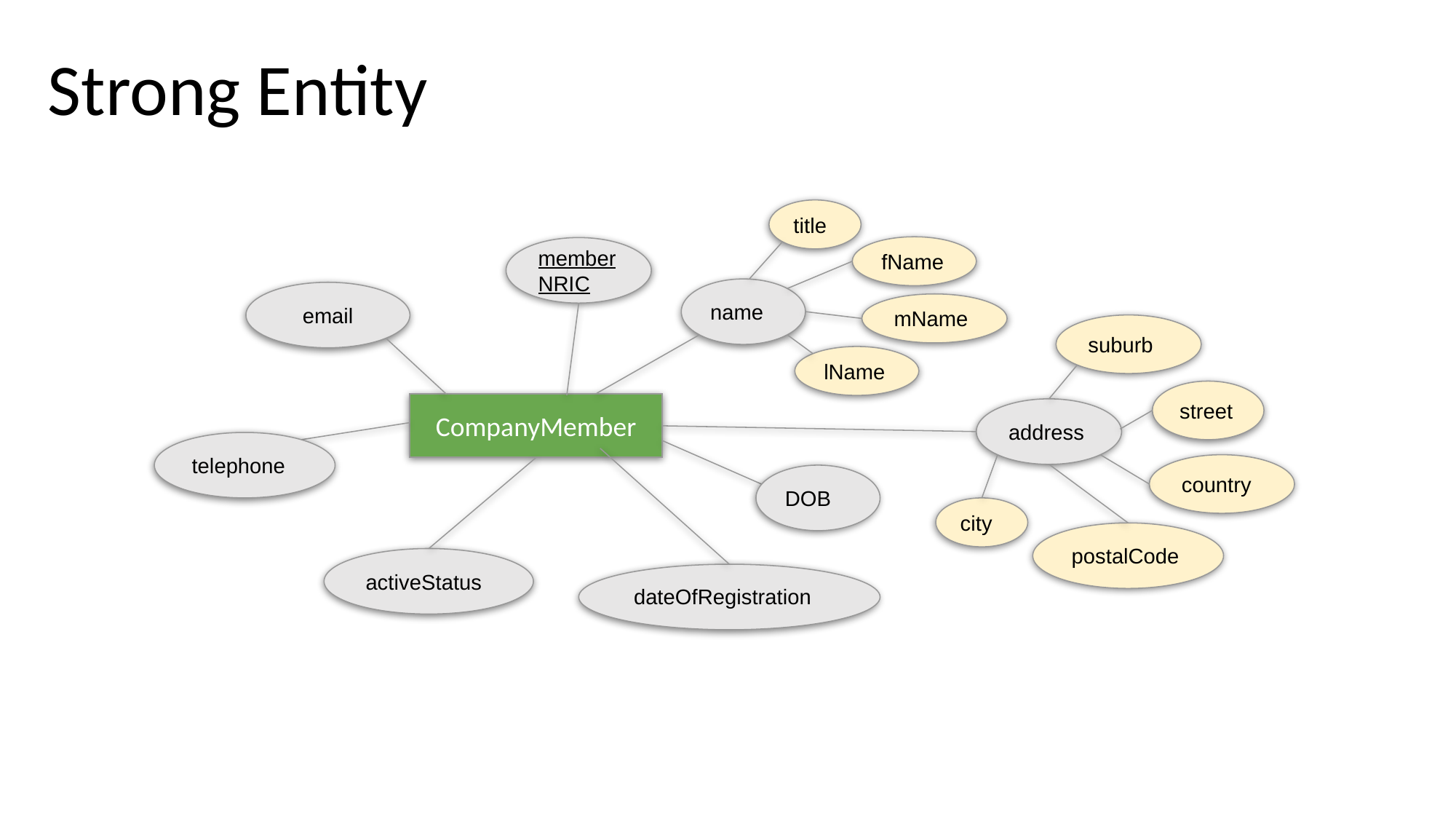

Strong Entity
title
fName
member
NRIC
name
email
mName
suburb
lName
street
CompanyMember
address
telephone
country
DOB
city
postalCode
activeStatus
dateOfRegistration